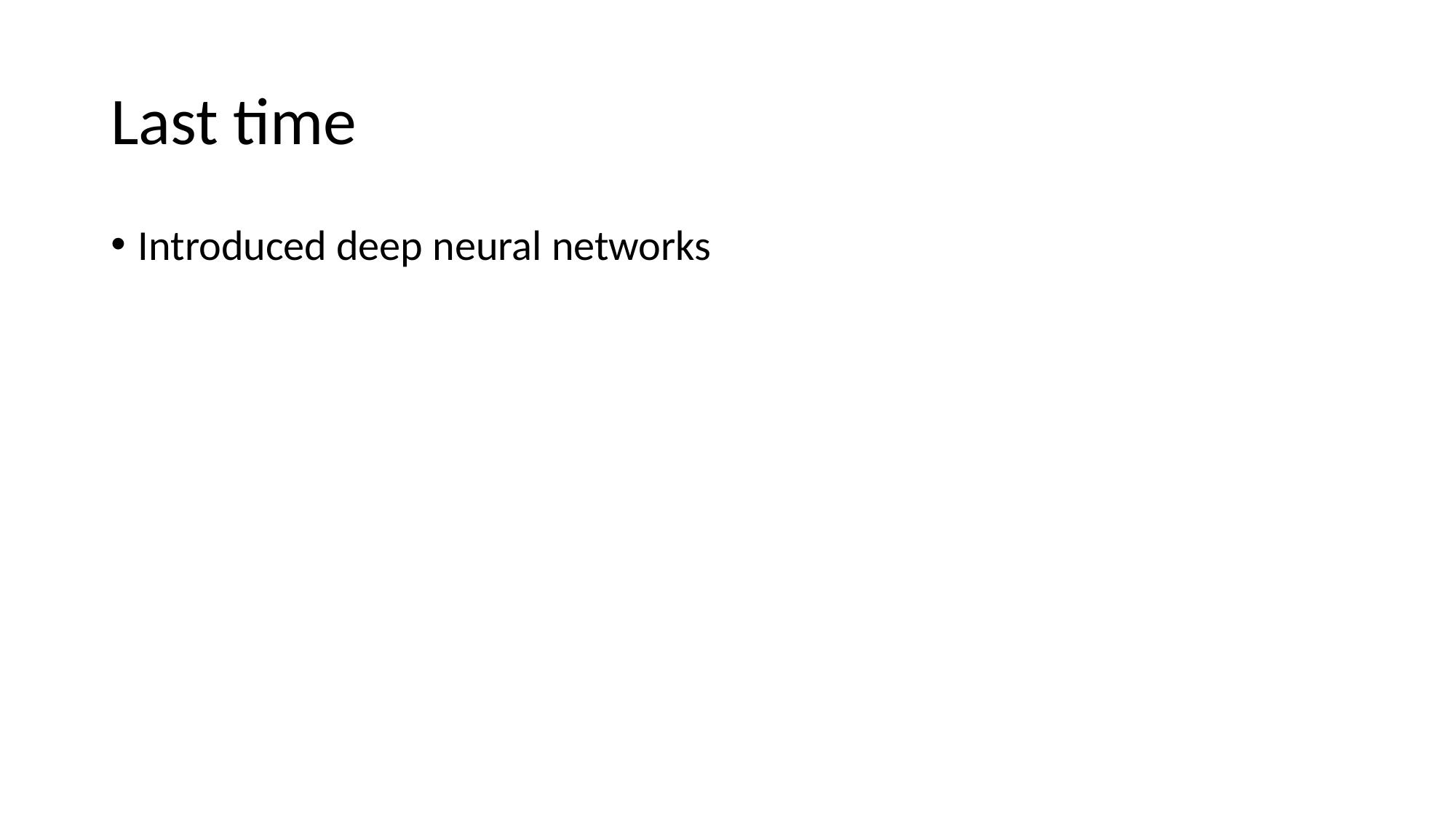

# Last time
Introduced deep neural networks